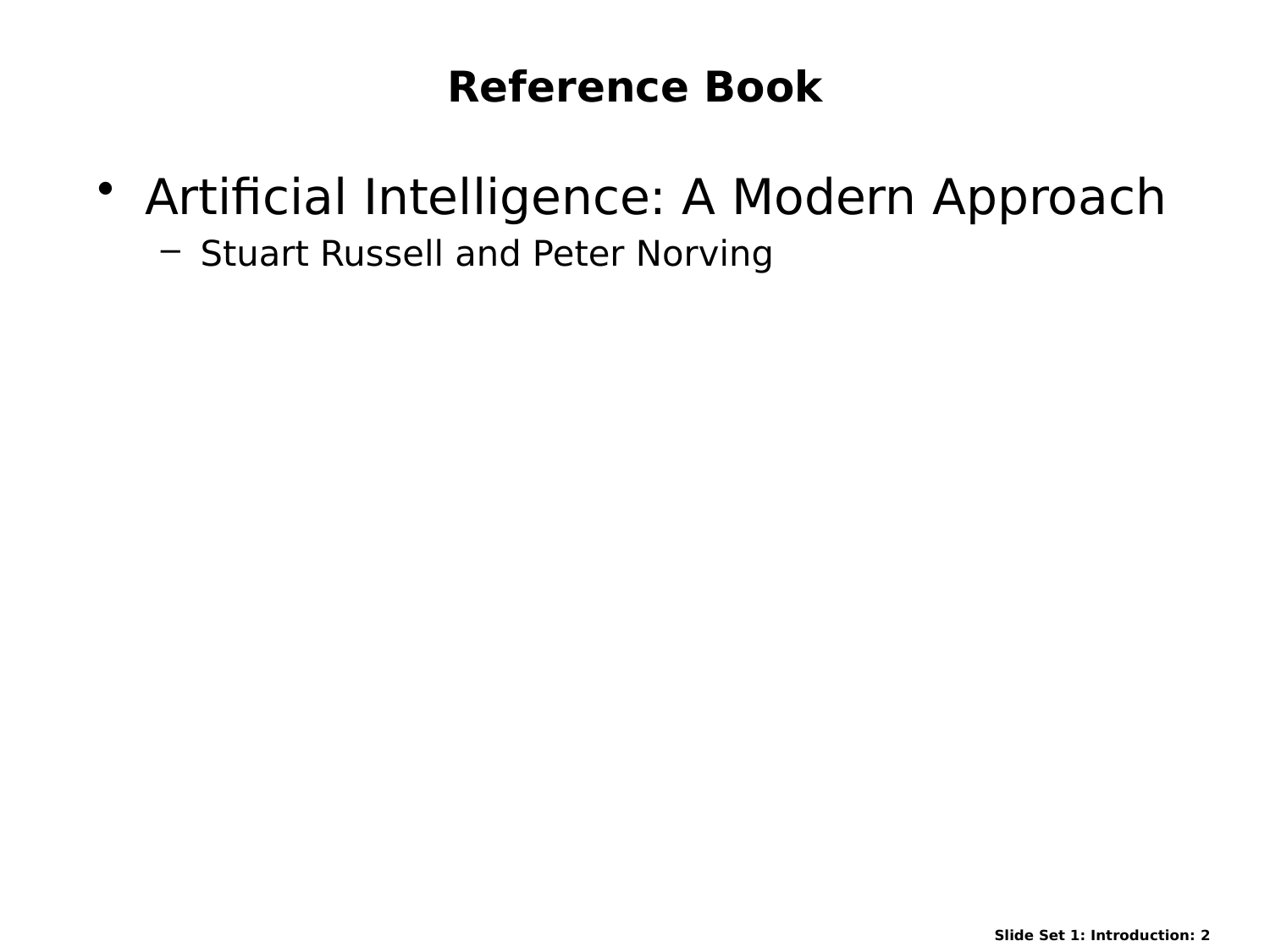

# Reference Book
Artificial Intelligence: A Modern Approach
Stuart Russell and Peter Norving